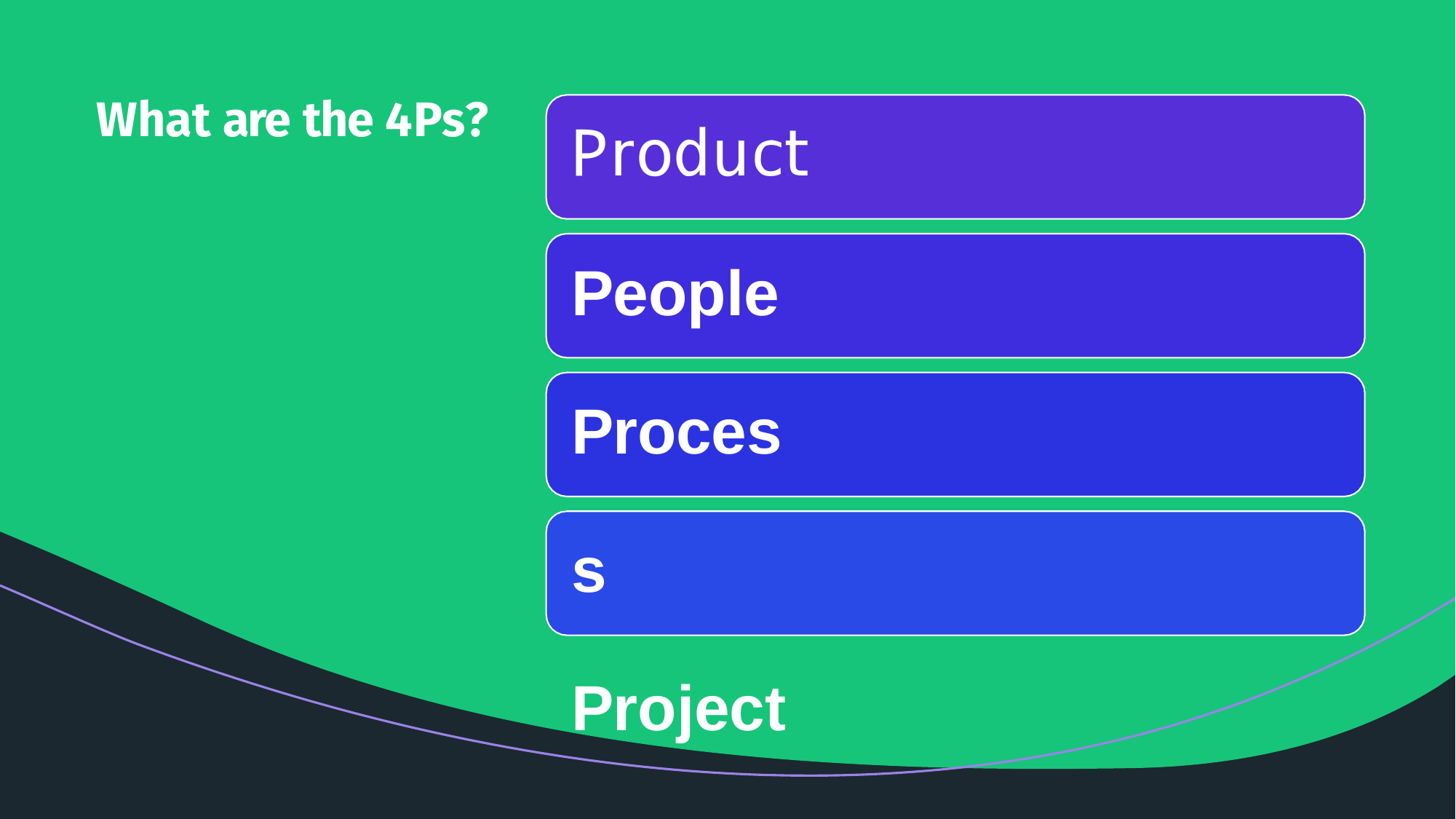

What are the 4Ps?

# Product

People
Process Project